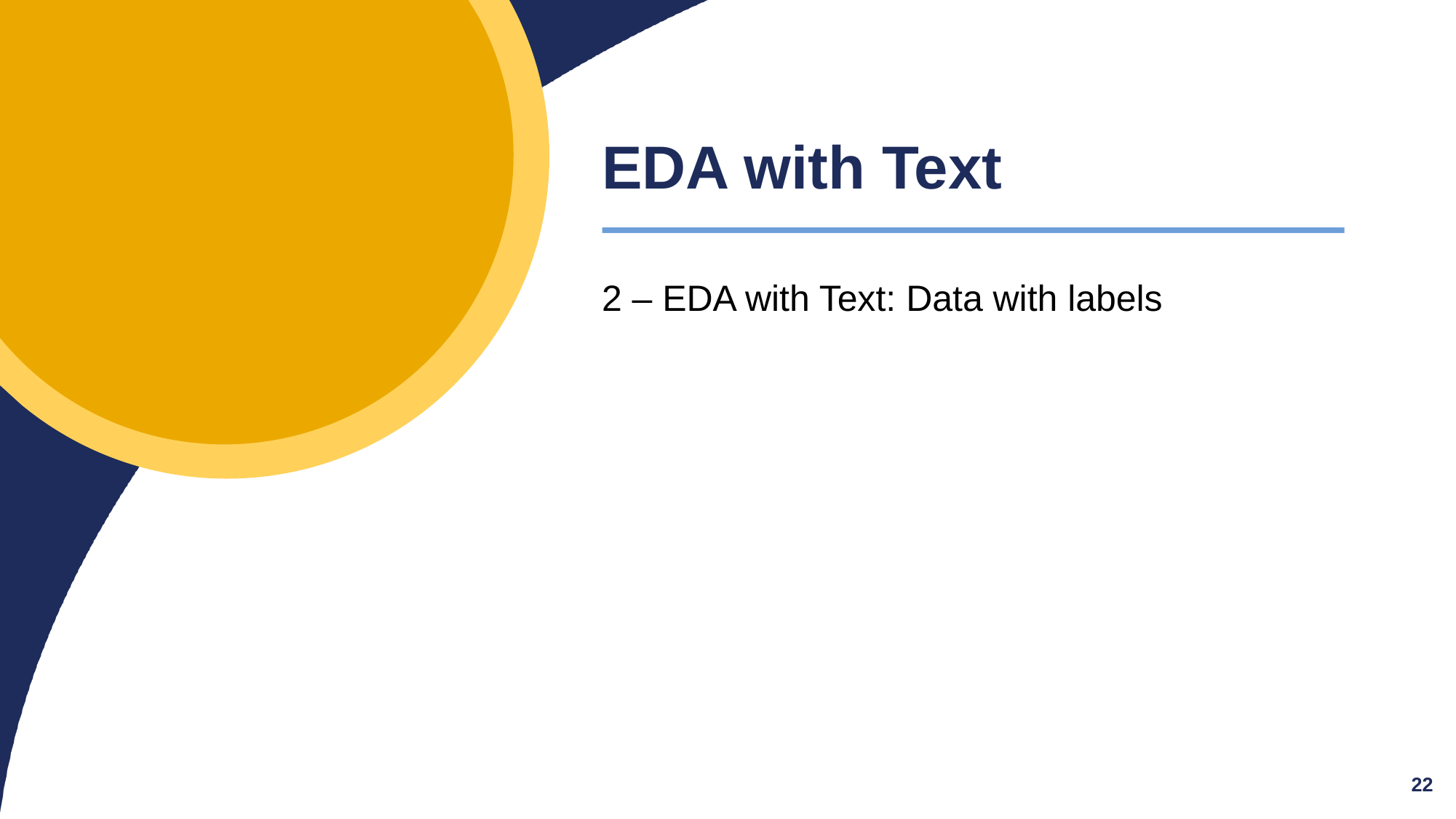

# EDA with Text
2 – EDA with Text: Data with labels
22